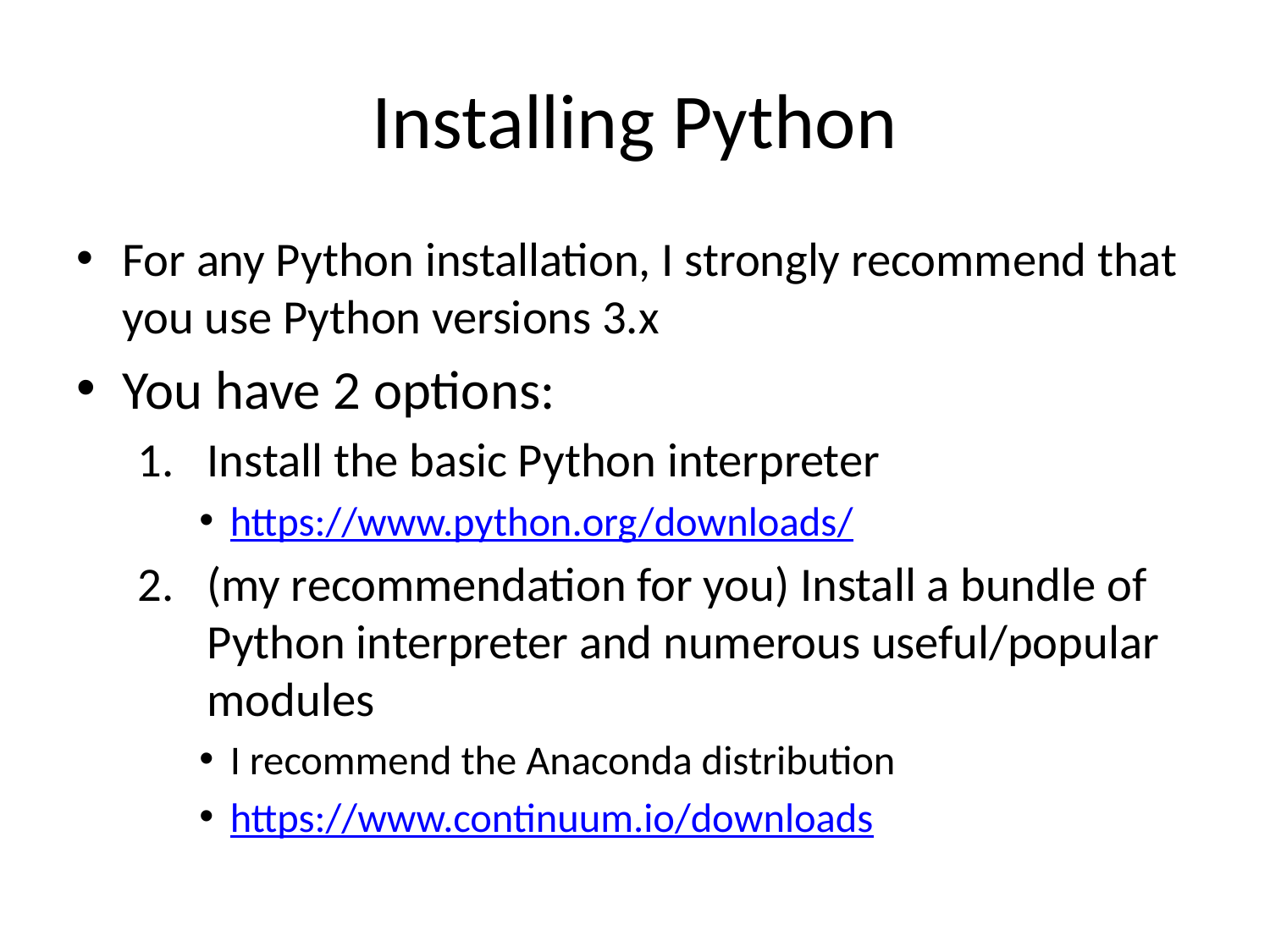

# Installing Python
For any Python installation, I strongly recommend that you use Python versions 3.x
You have 2 options:
Install the basic Python interpreter
https://www.python.org/downloads/
(my recommendation for you) Install a bundle of Python interpreter and numerous useful/popular modules
I recommend the Anaconda distribution
https://www.continuum.io/downloads